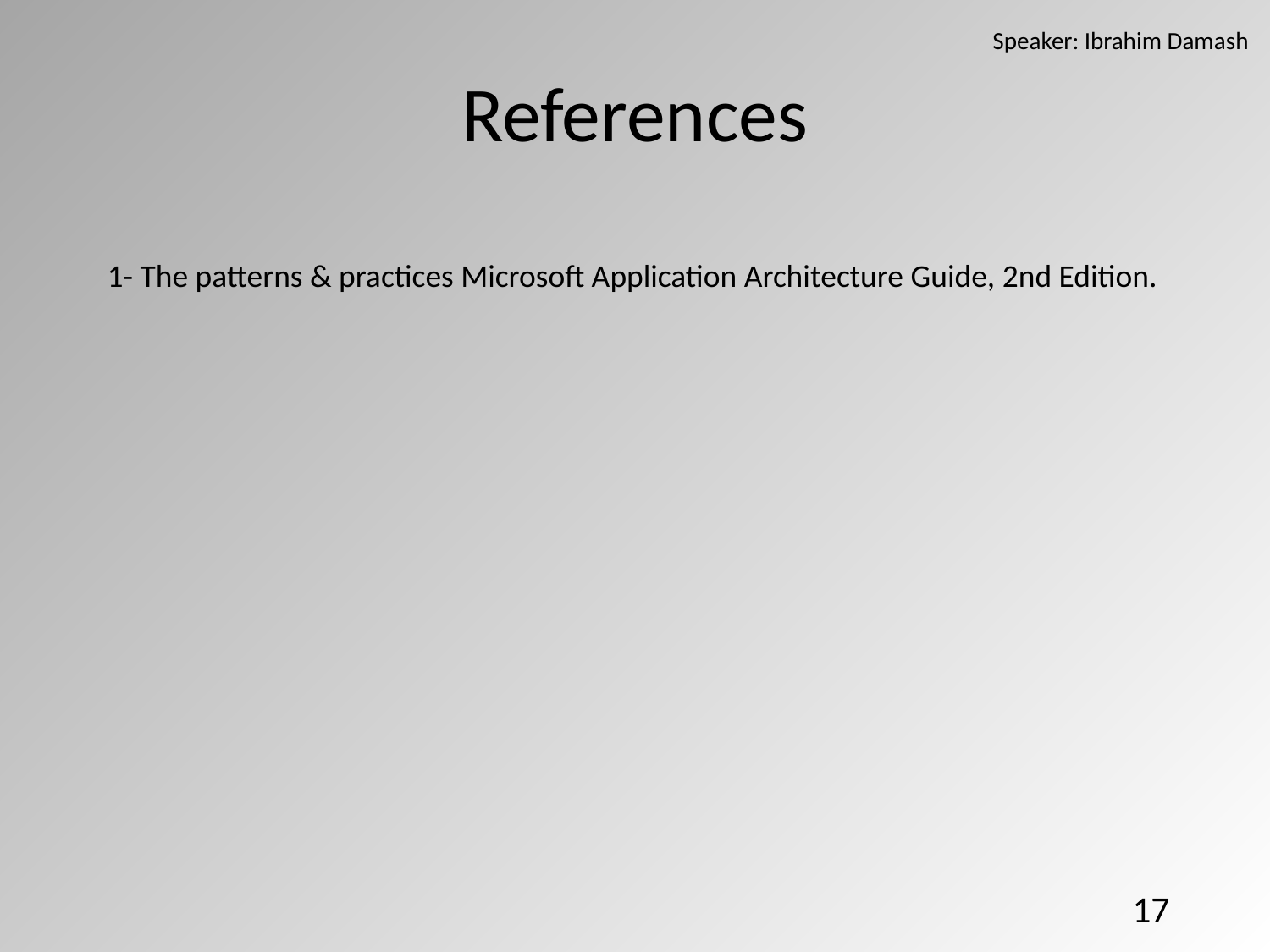

Speaker: Ibrahim Damash
# References
 1- The patterns & practices Microsoft Application Architecture Guide, 2nd Edition.

17